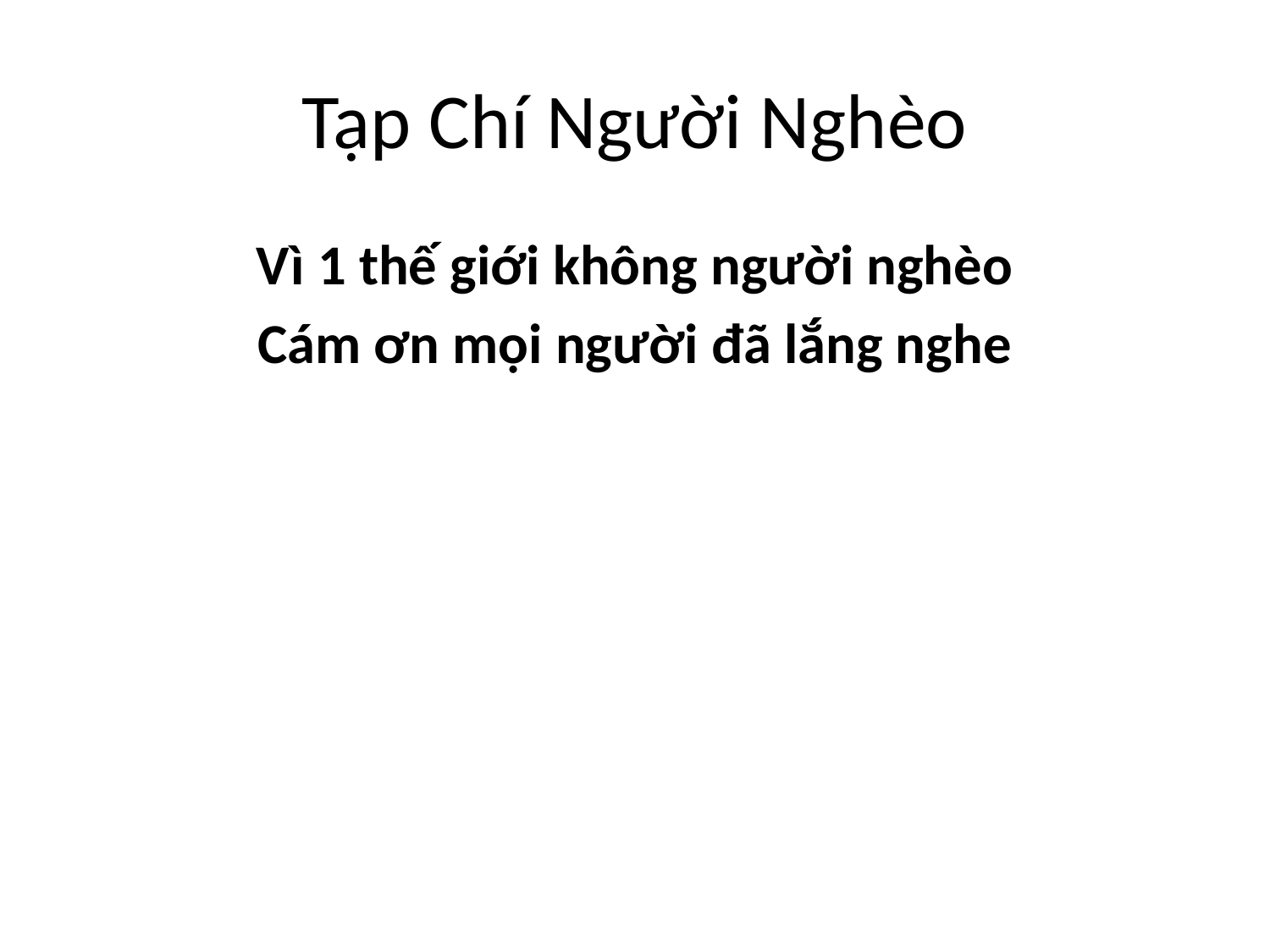

# Tạp Chí Người Nghèo
Vì 1 thế giới không người nghèo
Cám ơn mọi người đã lắng nghe